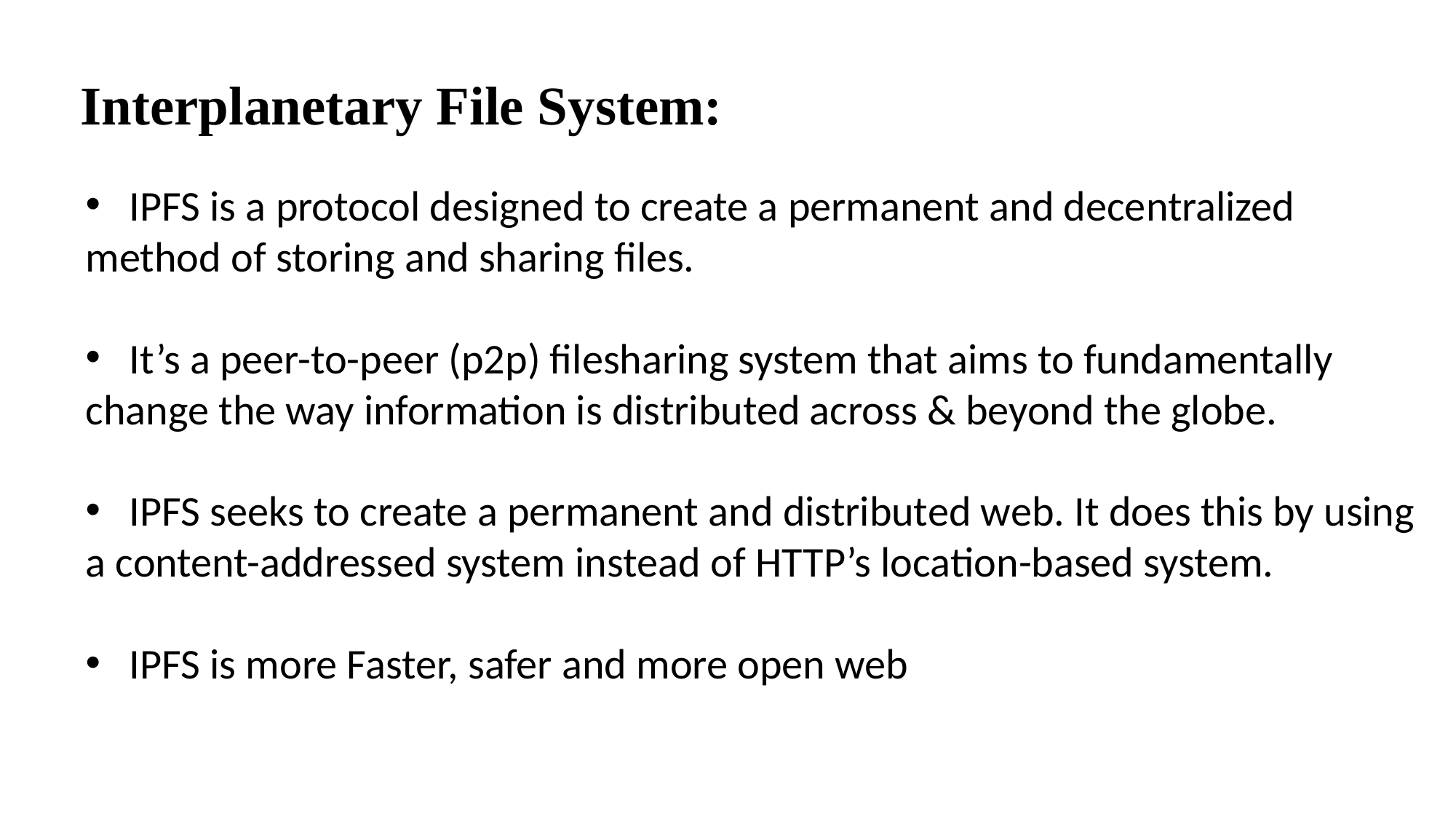

Interplanetary File System:
   IPFS is a protocol designed to create a permanent and decentralized method of storing and sharing files.

   It’s a peer-to-peer (p2p) filesharing system that aims to fundamentally change the way information is distributed across & beyond the globe.

   IPFS seeks to create a permanent and distributed web. It does this by using a content-addressed system instead of HTTP’s location-based system.

   IPFS is more Faster, safer and more open web